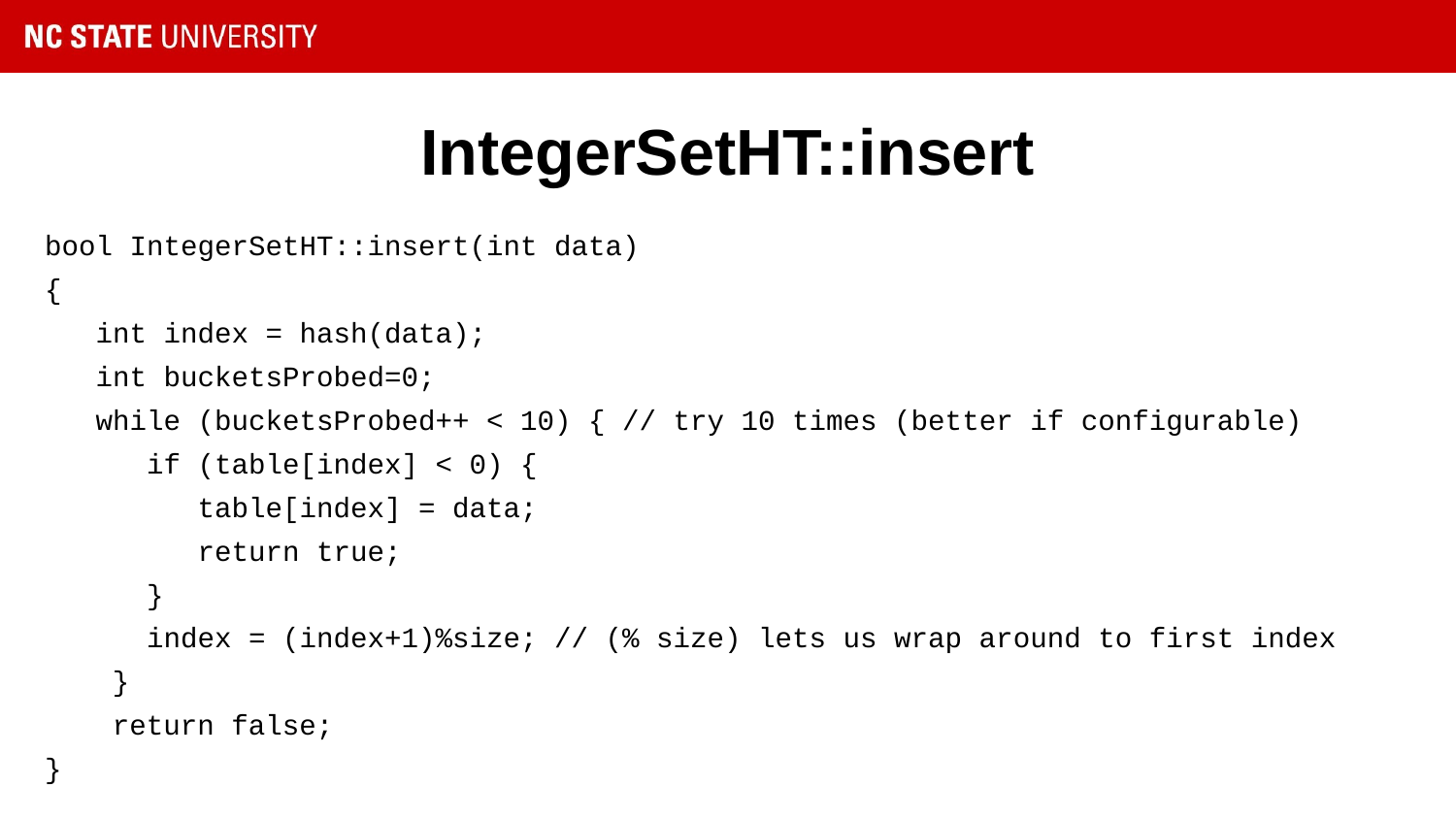

# IntegerSetHT::insert
bool IntegerSetHT::insert(int data)
{
   int index = hash(data);
   int bucketsProbed=0;
   while (bucketsProbed++ < 10) { // try 10 times (better if configurable)
      if (table[index] < 0) {
         table[index] = data;
         return true;
      }
      index = (index+1)%size; // (% size) lets us wrap around to first index
    }
    return false;
}